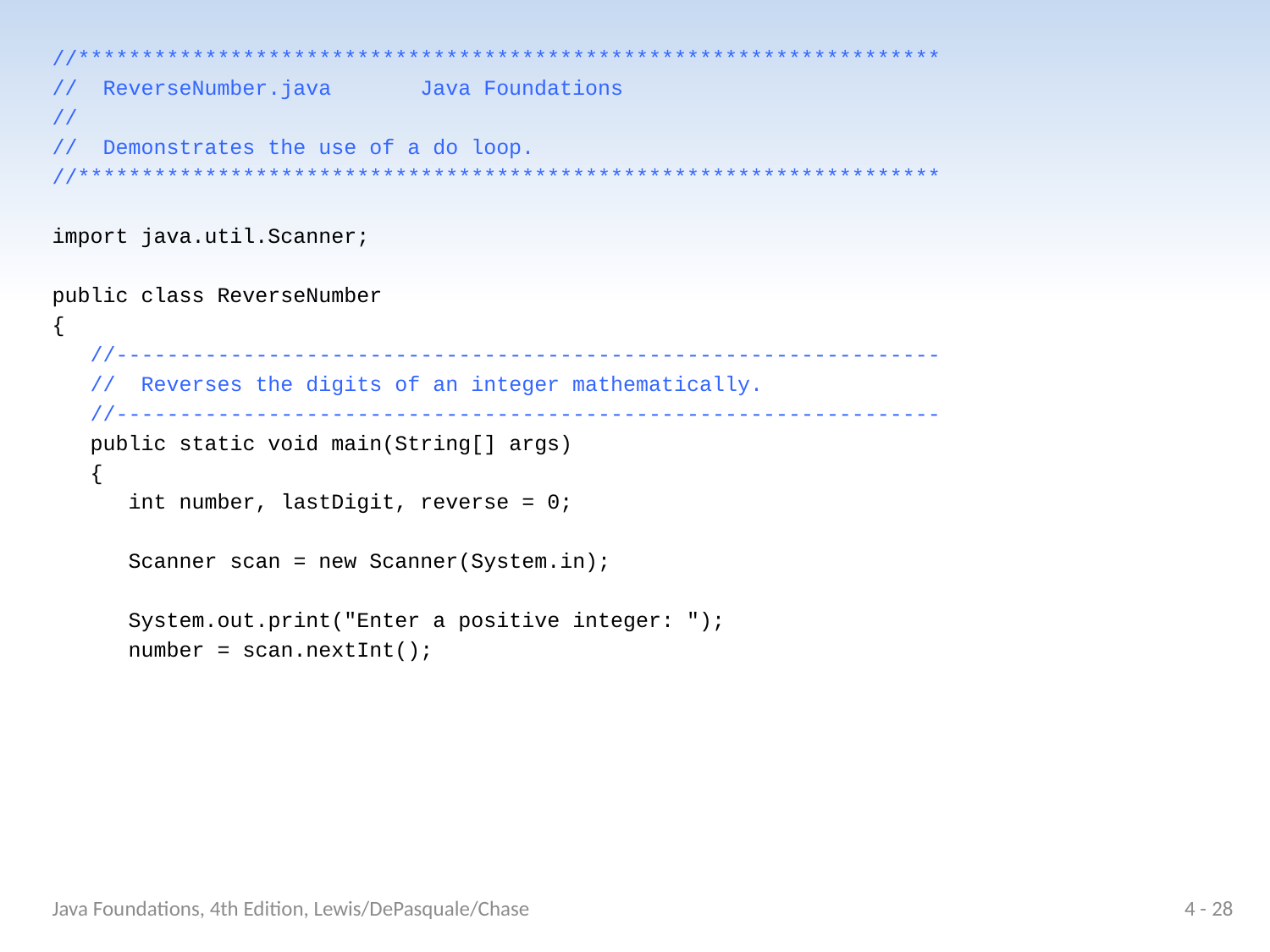

//********************************************************************
//  ReverseNumber.java       Java Foundations
//
//  Demonstrates the use of a do loop.
//********************************************************************

import java.util.Scanner;

public class ReverseNumber
{
   //-----------------------------------------------------------------
   //  Reverses the digits of an integer mathematically.
   //-----------------------------------------------------------------
   public static void main(String[] args)
   {
      int number, lastDigit, reverse = 0;

      Scanner scan = new Scanner(System.in);

      System.out.print("Enter a positive integer: ");
      number = scan.nextInt();

Java Foundations, 4th Edition, Lewis/DePasquale/Chase
4 - 28